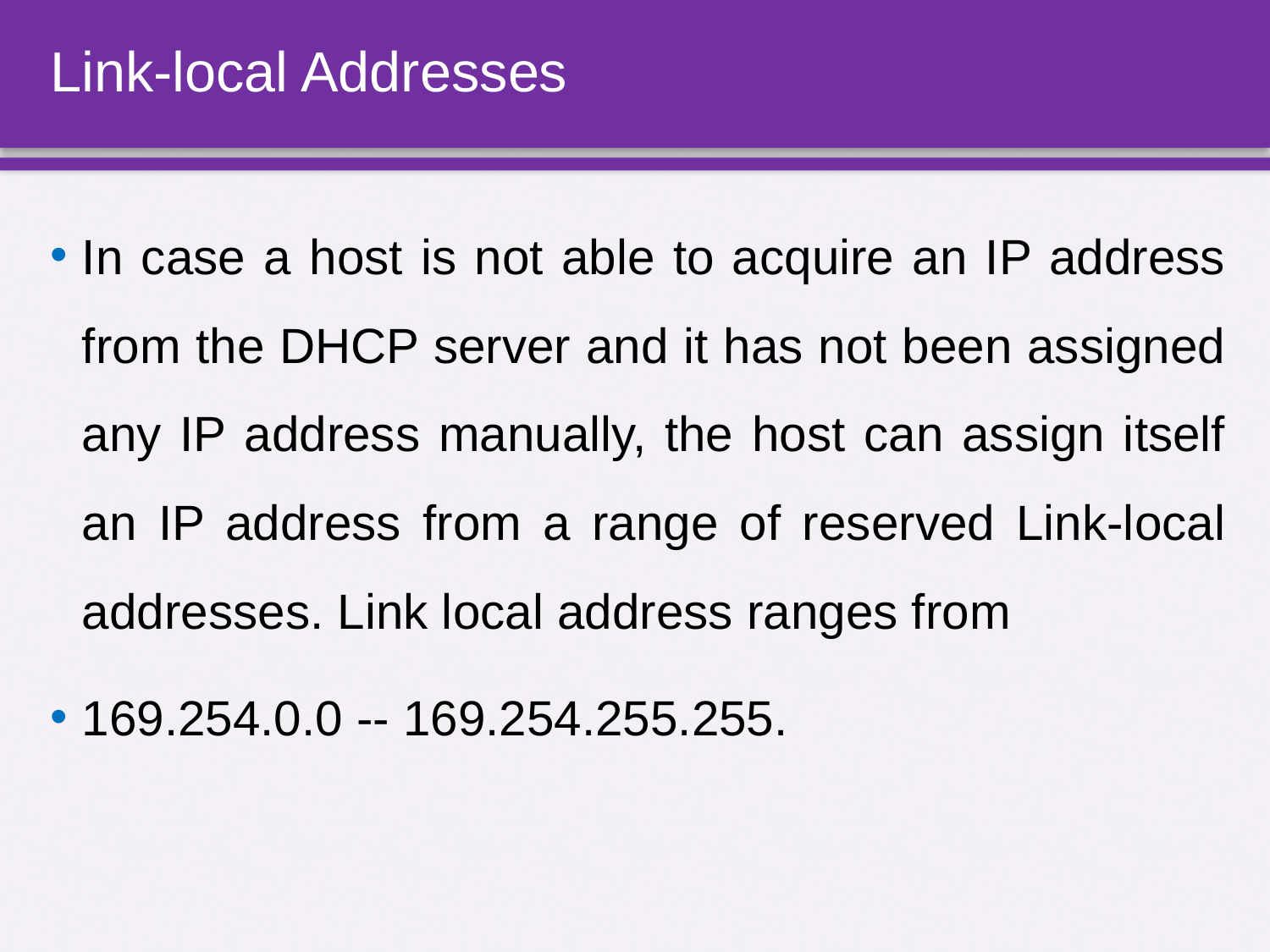

# Link-local Addresses
In case a host is not able to acquire an IP address from the DHCP server and it has not been assigned any IP address manually, the host can assign itself an IP address from a range of reserved Link-local addresses. Link local address ranges from
169.254.0.0 -- 169.254.255.255.